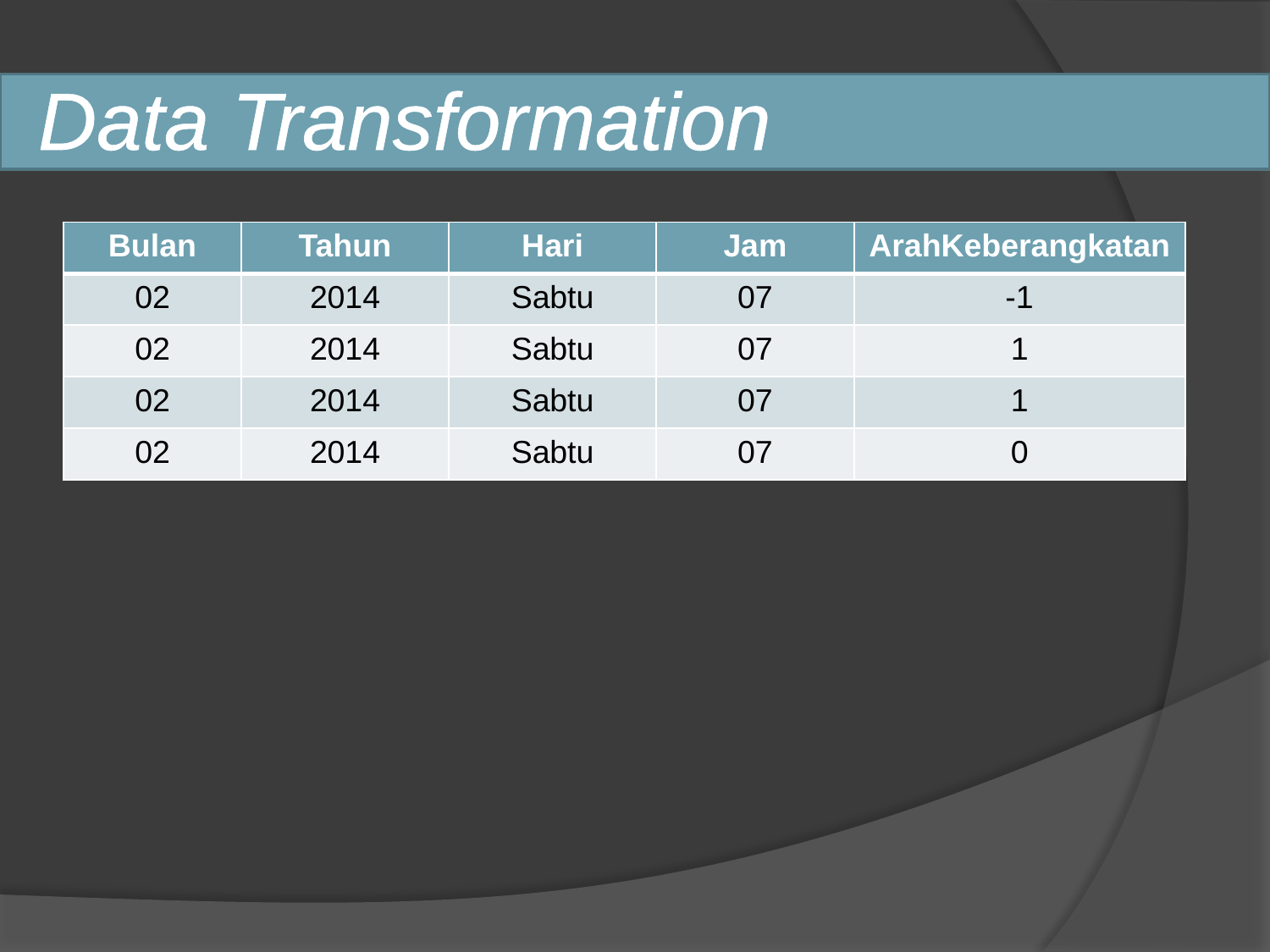

# Data Transformation

| Bulan | Tahun | Hari | Jam | ArahKeberangkatan |
| --- | --- | --- | --- | --- |
| 02 | 2014 | Sabtu | 07 | -1 |
| 02 | 2014 | Sabtu | 07 | 1 |
| 02 | 2014 | Sabtu | 07 | 1 |
| 02 | 2014 | Sabtu | 07 | 0 |